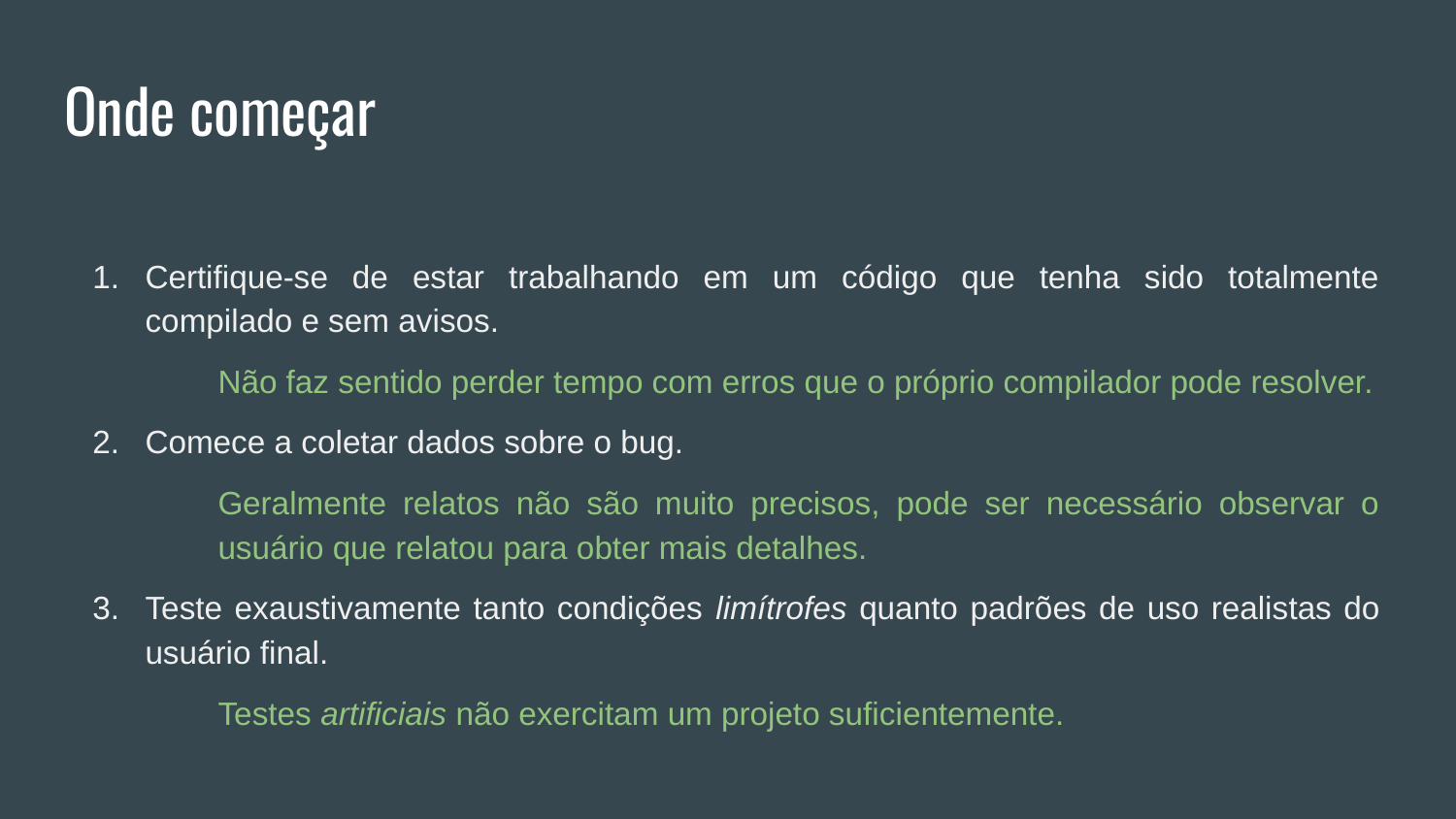

# Onde começar
Certifique-se de estar trabalhando em um código que tenha sido totalmente compilado e sem avisos.
Não faz sentido perder tempo com erros que o próprio compilador pode resolver.
Comece a coletar dados sobre o bug.
Geralmente relatos não são muito precisos, pode ser necessário observar o usuário que relatou para obter mais detalhes.
Teste exaustivamente tanto condições limítrofes quanto padrões de uso realistas do usuário final.
Testes artificiais não exercitam um projeto suficientemente.